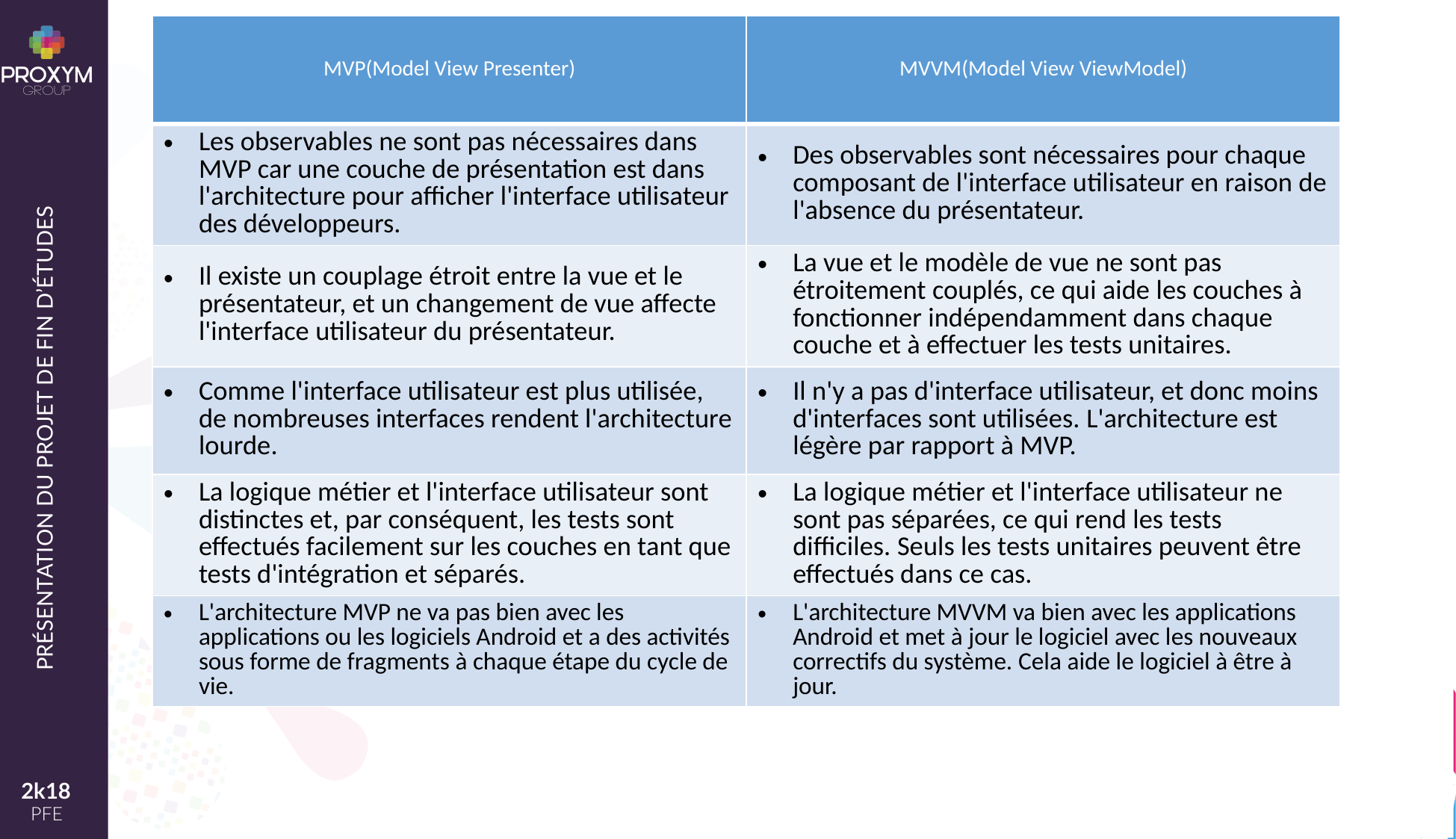

| MVP(Model View Presenter) | MVVM(Model View ViewModel) |
| --- | --- |
| Les observables ne sont pas nécessaires dans MVP car une couche de présentation est dans l'architecture pour afficher l'interface utilisateur des développeurs. | Des observables sont nécessaires pour chaque composant de l'interface utilisateur en raison de l'absence du présentateur. |
| Il existe un couplage étroit entre la vue et le présentateur, et un changement de vue affecte l'interface utilisateur du présentateur. | La vue et le modèle de vue ne sont pas étroitement couplés, ce qui aide les couches à fonctionner indépendamment dans chaque couche et à effectuer les tests unitaires. |
| Comme l'interface utilisateur est plus utilisée, de nombreuses interfaces rendent l'architecture lourde. | Il n'y a pas d'interface utilisateur, et donc moins d'interfaces sont utilisées. L'architecture est légère par rapport à MVP. |
| La logique métier et l'interface utilisateur sont distinctes et, par conséquent, les tests sont effectués facilement sur les couches en tant que tests d'intégration et séparés. | La logique métier et l'interface utilisateur ne sont pas séparées, ce qui rend les tests difficiles. Seuls les tests unitaires peuvent être effectués dans ce cas. |
| L'architecture MVP ne va pas bien avec les applications ou les logiciels Android et a des activités sous forme de fragments à chaque étape du cycle de vie. | L'architecture MVVM va bien avec les applications Android et met à jour le logiciel avec les nouveaux correctifs du système. Cela aide le logiciel à être à jour. |